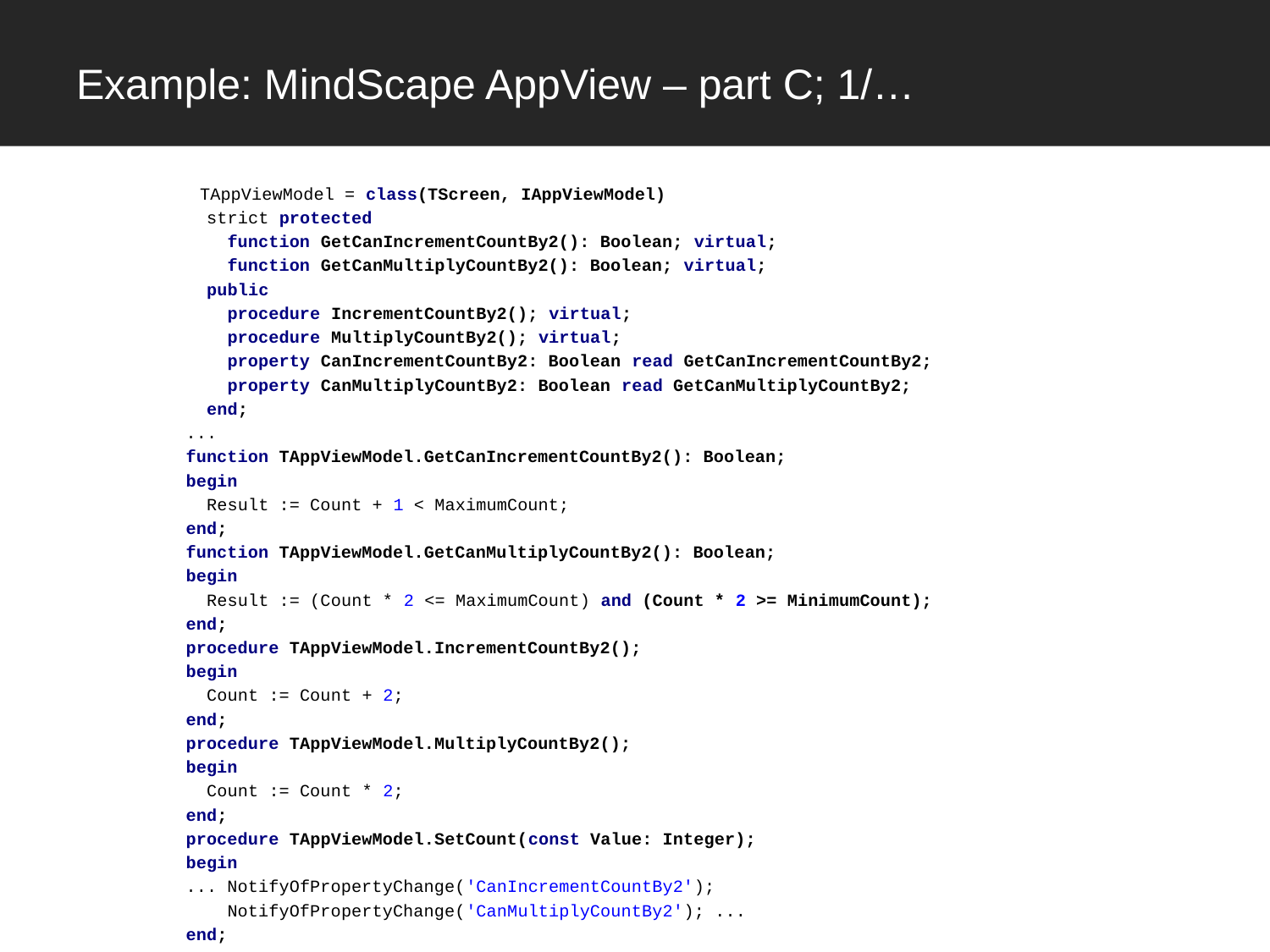

# Example: MindScape AppView – part C; 1/…
  TAppViewModel = class(TScreen, IAppViewModel)
  strict protected
    function GetCanIncrementCountBy2(): Boolean; virtual;
    function GetCanMultiplyCountBy2(): Boolean; virtual;
  public
    procedure IncrementCountBy2(); virtual;
    procedure MultiplyCountBy2(); virtual;
    property CanIncrementCountBy2: Boolean read GetCanIncrementCountBy2;
    property CanMultiplyCountBy2: Boolean read GetCanMultiplyCountBy2;
  end;
...
function TAppViewModel.GetCanIncrementCountBy2(): Boolean;
begin
  Result := Count + 1 < MaximumCount;
end;
function TAppViewModel.GetCanMultiplyCountBy2(): Boolean;
begin
  Result := (Count * 2 <= MaximumCount) and (Count * 2 >= MinimumCount);
end;
procedure TAppViewModel.IncrementCountBy2();
begin
  Count := Count + 2;
end;
procedure TAppViewModel.MultiplyCountBy2();
begin
  Count := Count * 2;
end;
procedure TAppViewModel.SetCount(const Value: Integer);
begin
... NotifyOfPropertyChange('CanIncrementCountBy2');
    NotifyOfPropertyChange('CanMultiplyCountBy2'); ...
end;